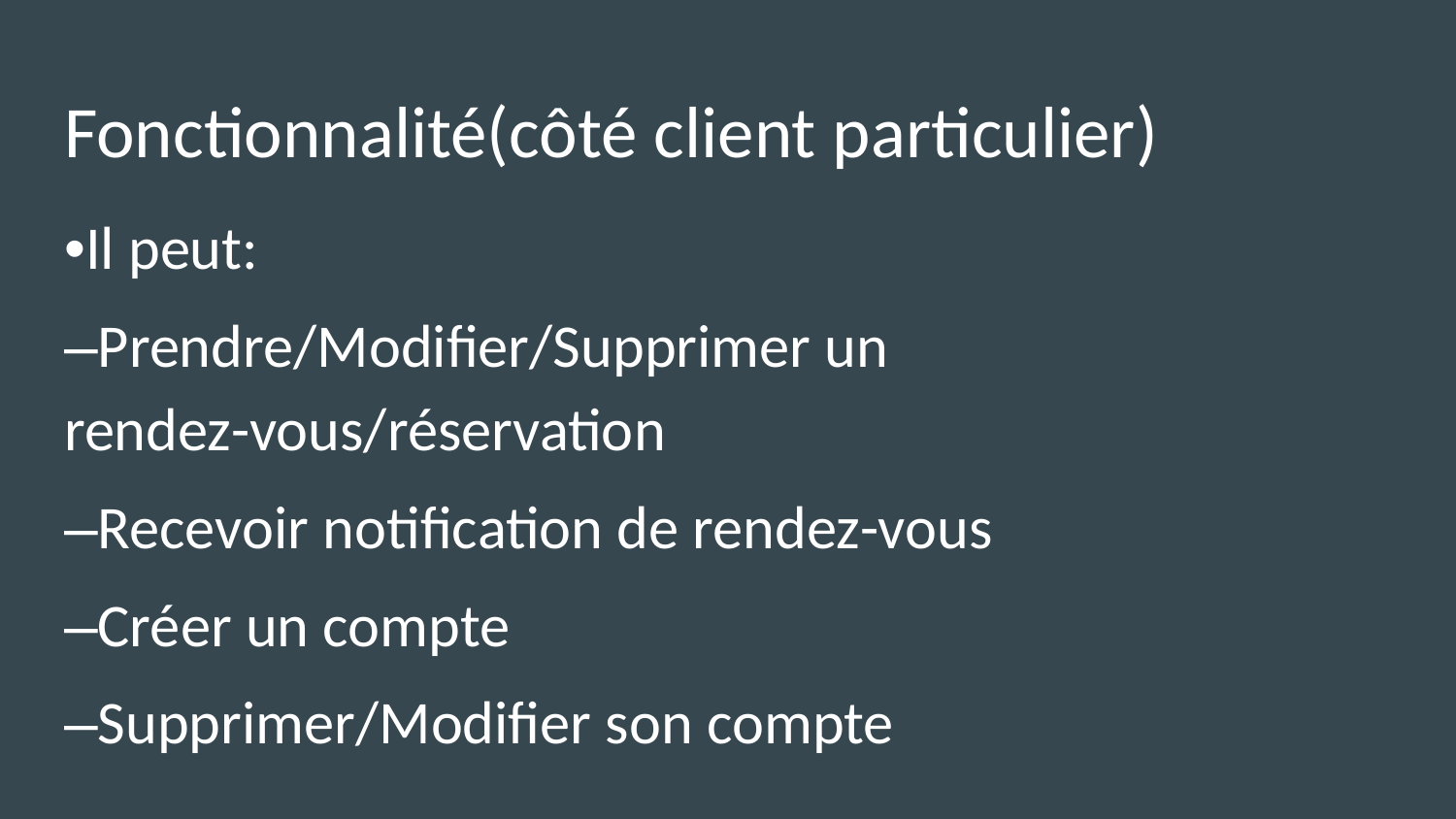

# Fonctionnalité(côté client particulier)
•Il peut:
–Prendre/Modifier/Supprimer un rendez-vous/réservation
–Recevoir notification de rendez-vous
–Créer un compte
–Supprimer/Modifier son compte